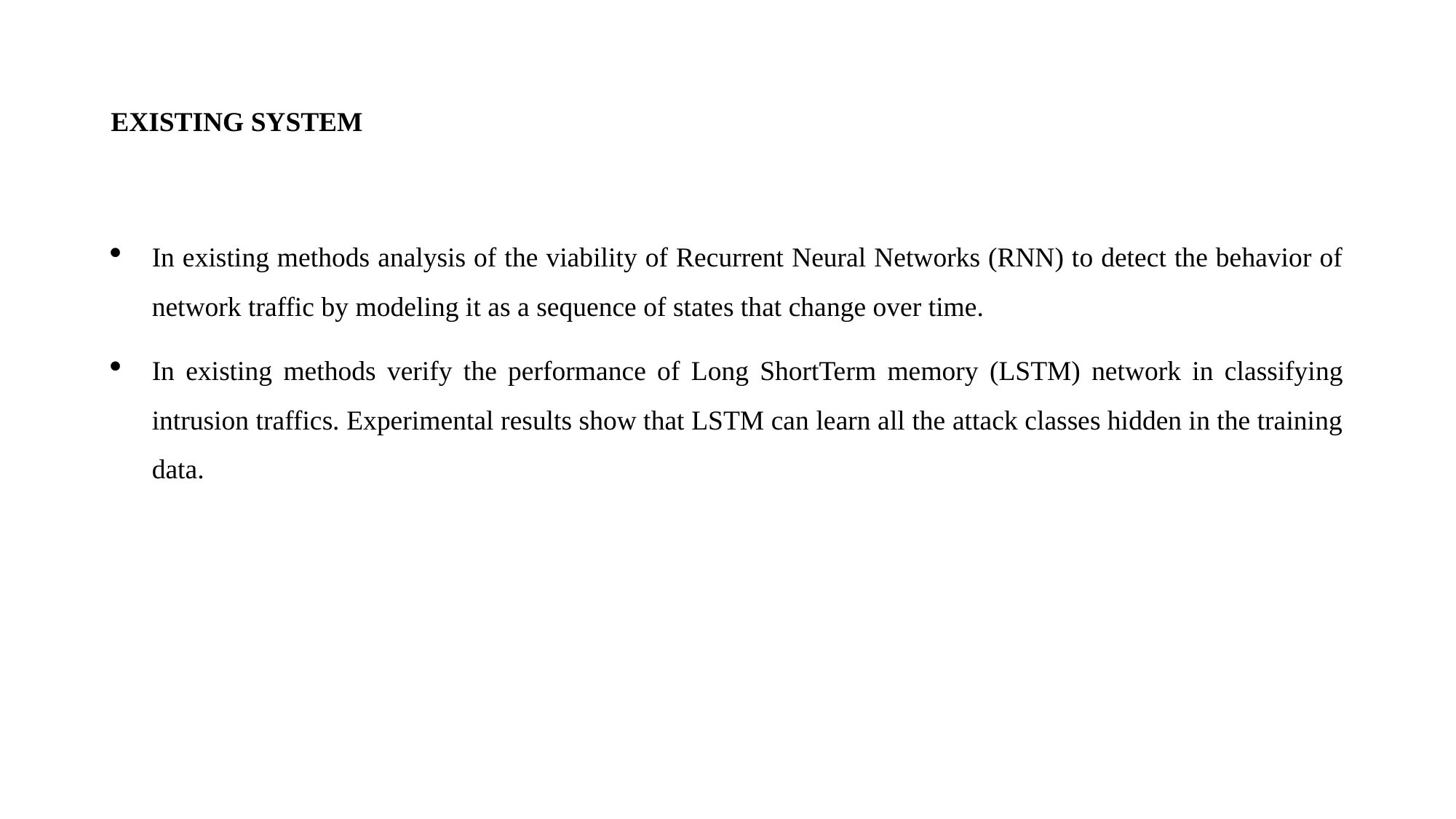

# EXISTING SYSTEM
In existing methods analysis of the viability of Recurrent Neural Networks (RNN) to detect the behavior of network traffic by modeling it as a sequence of states that change over time.
In existing methods verify the performance of Long ShortTerm memory (LSTM) network in classifying intrusion traffics. Experimental results show that LSTM can learn all the attack classes hidden in the training data.